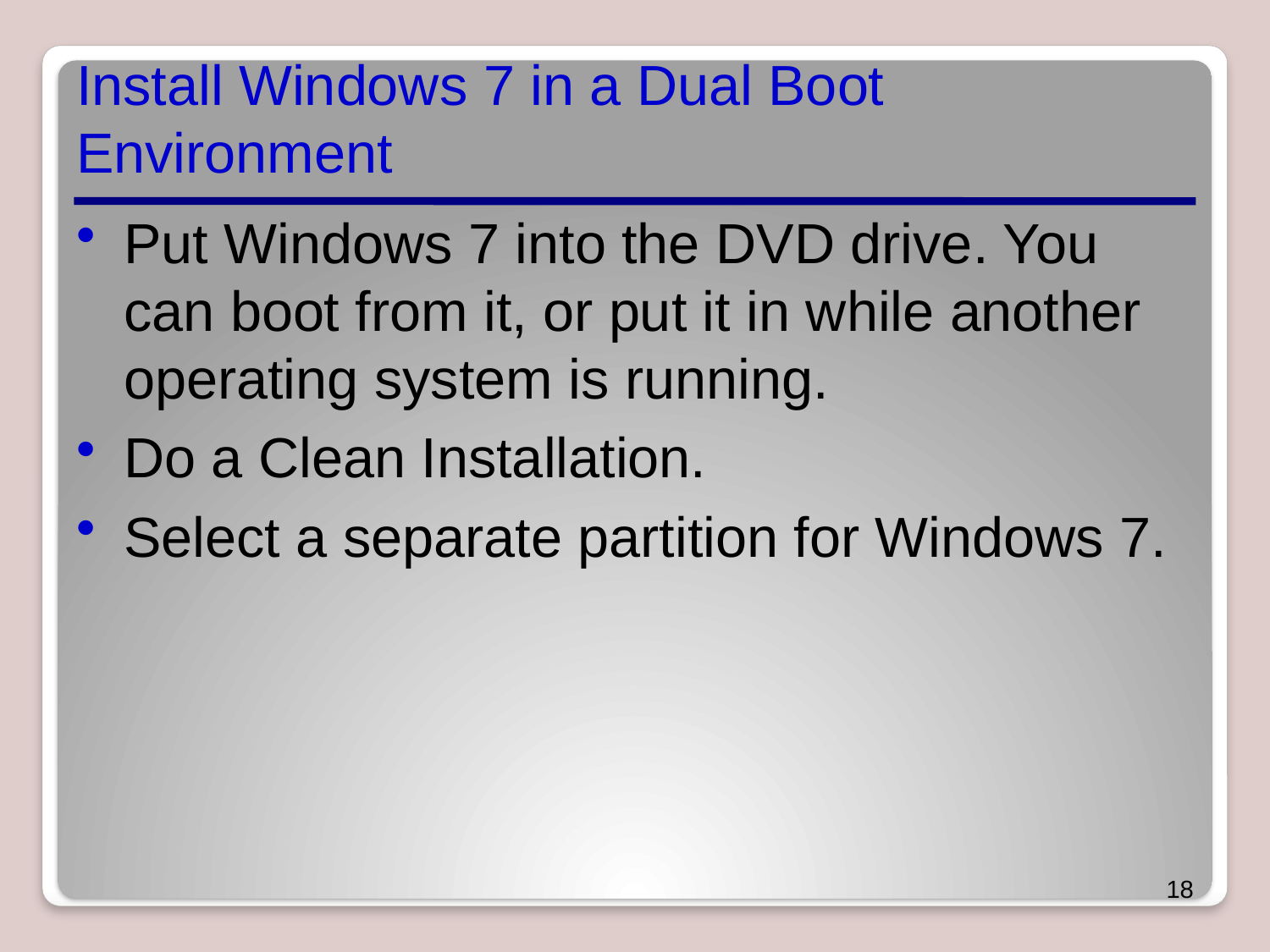

# Install Windows 7 in a Dual Boot Environment
Put Windows 7 into the DVD drive. You can boot from it, or put it in while another operating system is running.
Do a Clean Installation.
Select a separate partition for Windows 7.
18